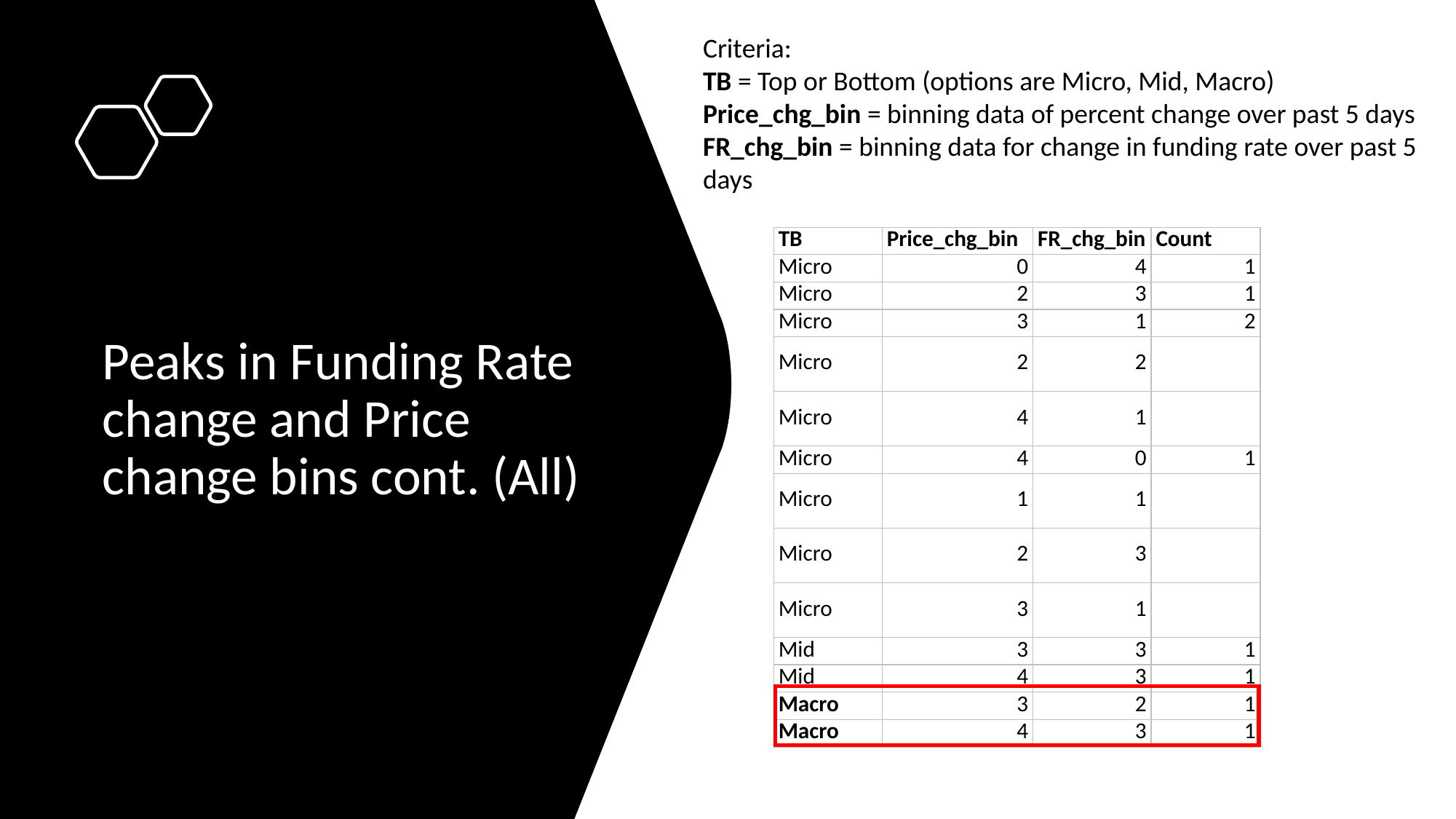

Criteria:
TB = Top or Bottom (options are Micro, Mid, Macro)
Price_chg_bin = binning data of percent change over past 5 days
FR_chg_bin = binning data for change in funding rate over past 5 days

| TB | Price\_chg\_bin | FR\_chg\_bin | Count |
| --- | --- | --- | --- |
| Micro | 0 | 4 | 1 |
| Micro | 2 | 3 | 1 |
| Micro | 3 | 1 | 2 |
| Micro | 2 | 2 |  |
| Micro | 4 | 1 |  |
| Micro | 4 | 0 | 1 |
| Micro | 1 | 1 |  |
| Micro | 2 | 3 |  |
| Micro | 3 | 1 |  |
| Mid | 3 | 3 | 1 |
| Mid | 4 | 3 | 1 |
| Macro | 3 | 2 | 1 |
| Macro | 4 | 3 | 1 |
# Peaks in Funding Rate change and Price change bins cont. (All)